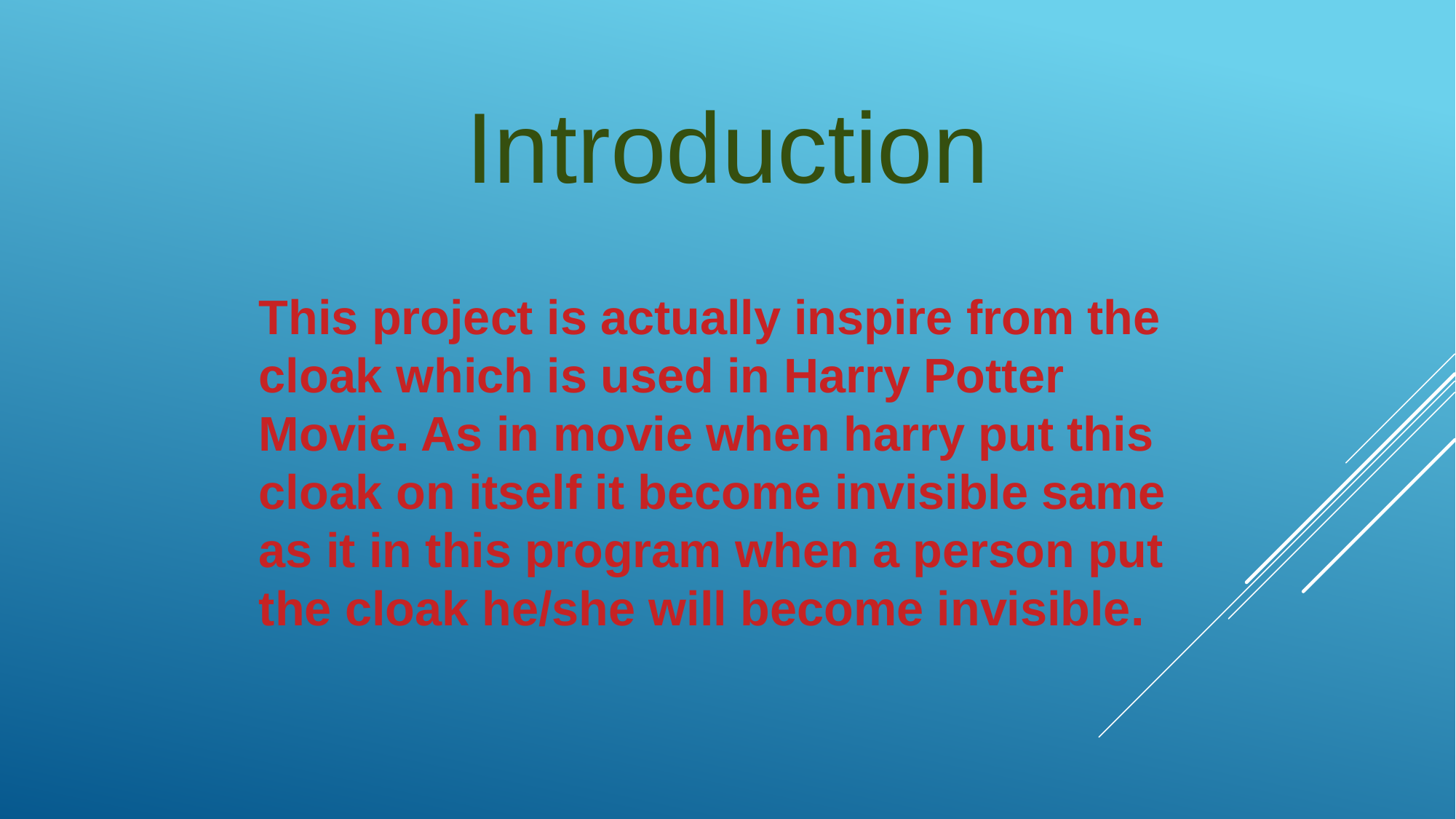

Introduction
This project is actually inspire from the cloak which is used in Harry Potter Movie. As in movie when harry put this cloak on itself it become invisible same as it in this program when a person put the cloak he/she will become invisible.